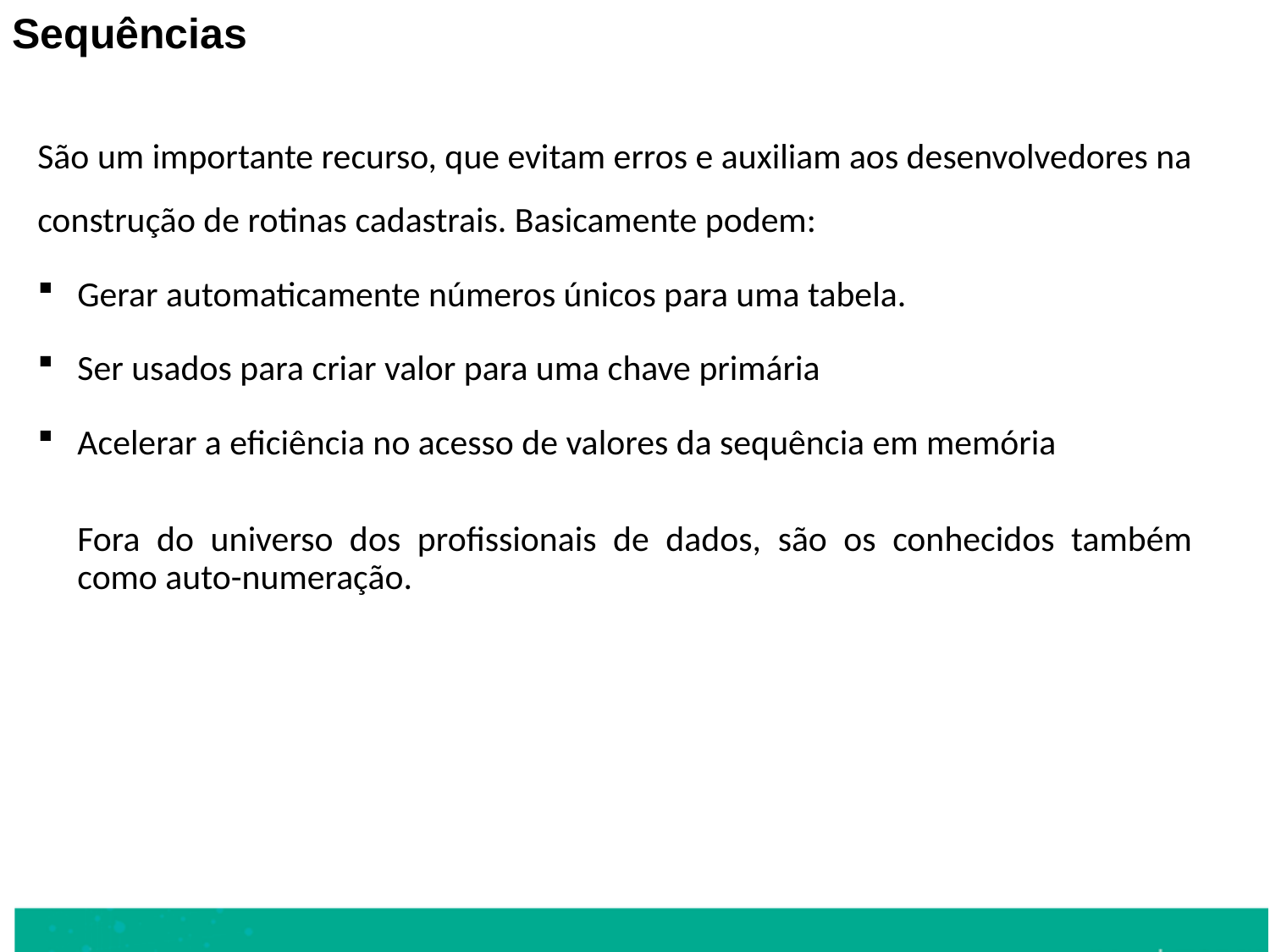

Sequências
São um importante recurso, que evitam erros e auxiliam aos desenvolvedores na construção de rotinas cadastrais. Basicamente podem:
Gerar automaticamente números únicos para uma tabela.
Ser usados para criar valor para uma chave primária
Acelerar a eficiência no acesso de valores da sequência em memória

	Fora do universo dos profissionais de dados, são os conhecidos também como auto-numeração.